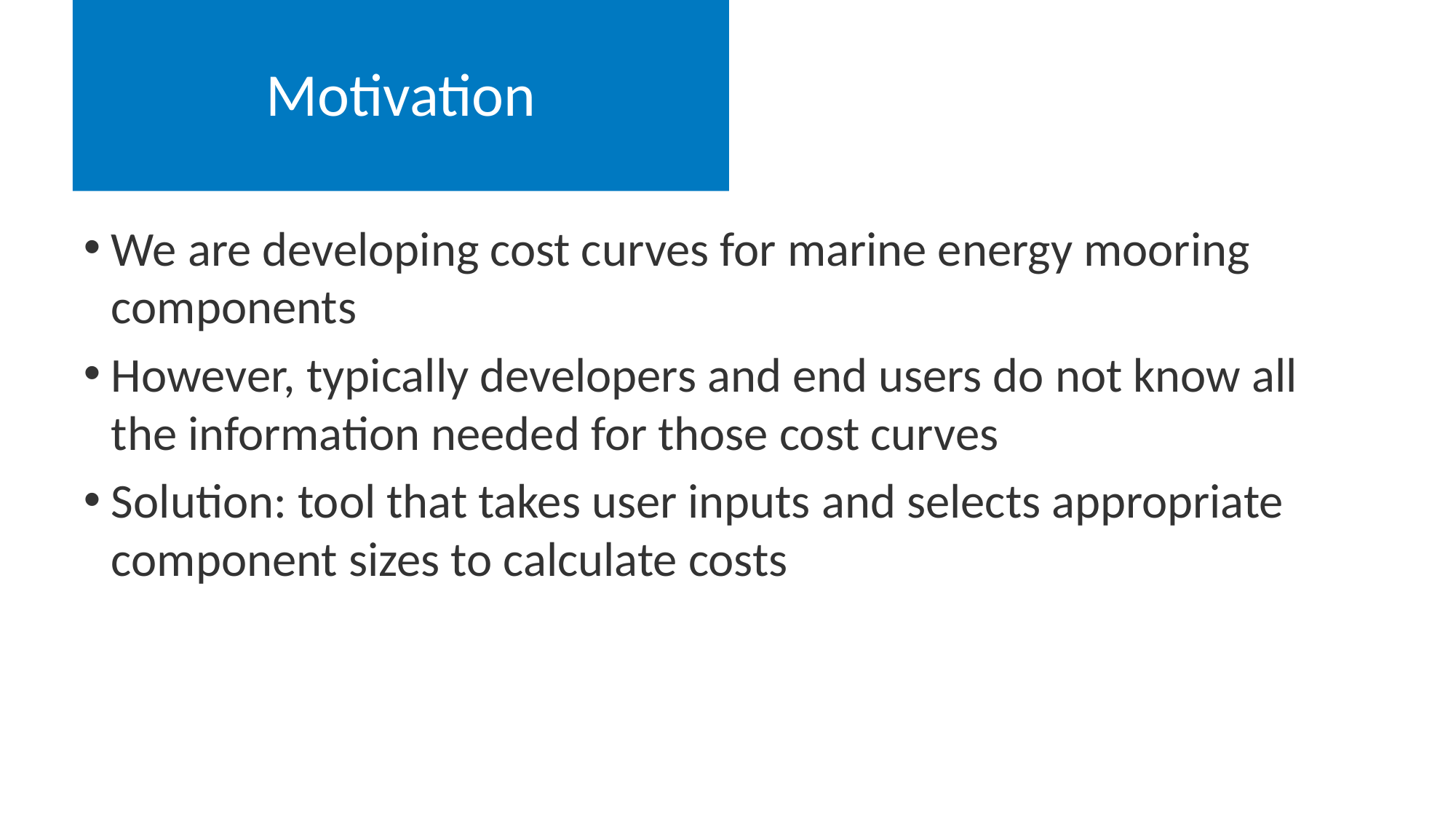

# Motivation
We are developing cost curves for marine energy mooring components
However, typically developers and end users do not know all the information needed for those cost curves
Solution: tool that takes user inputs and selects appropriate component sizes to calculate costs